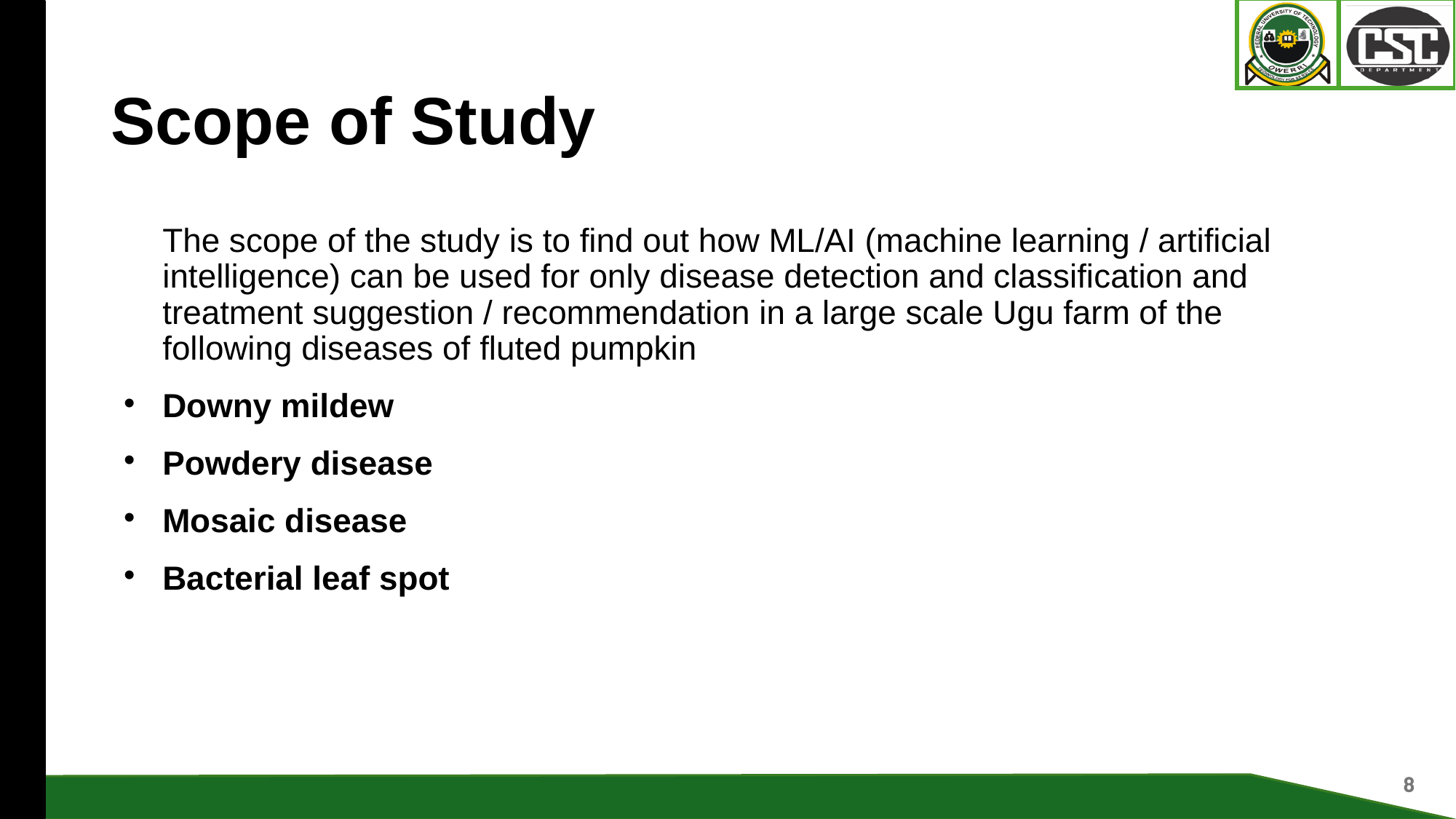

8
# Scope of Study
The scope of the study is to find out how ML/AI (machine learning / artificial intelligence) can be used for only disease detection and classification and treatment suggestion / recommendation in a large scale Ugu farm of the following diseases of fluted pumpkin
Downy mildew
Powdery disease
Mosaic disease
Bacterial leaf spot